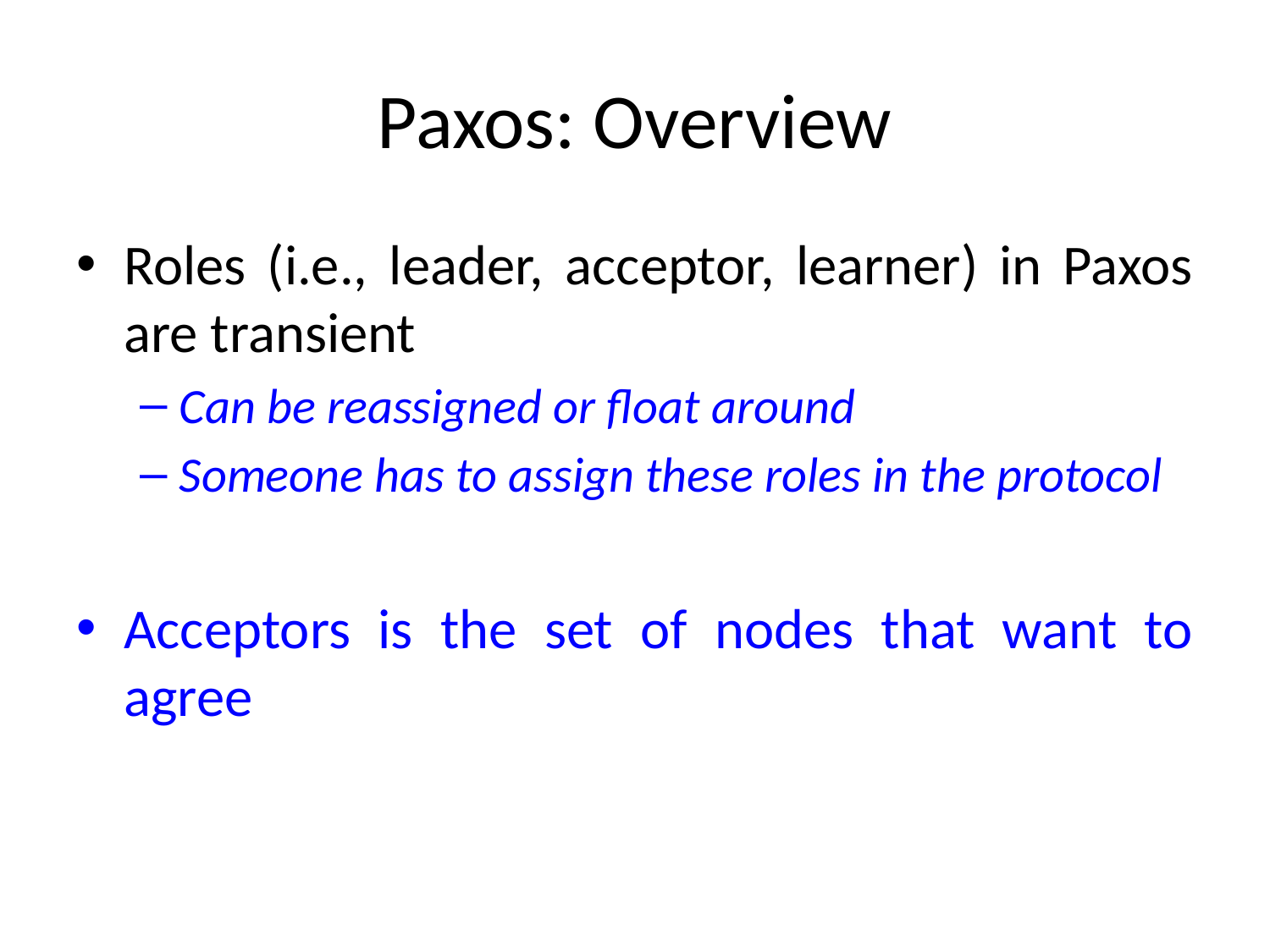

# Paxos: Overview
Roles (i.e., leader, acceptor, learner) in Paxos are transient
Can be reassigned or float around
Someone has to assign these roles in the protocol

Acceptors is the set of nodes that want to agree